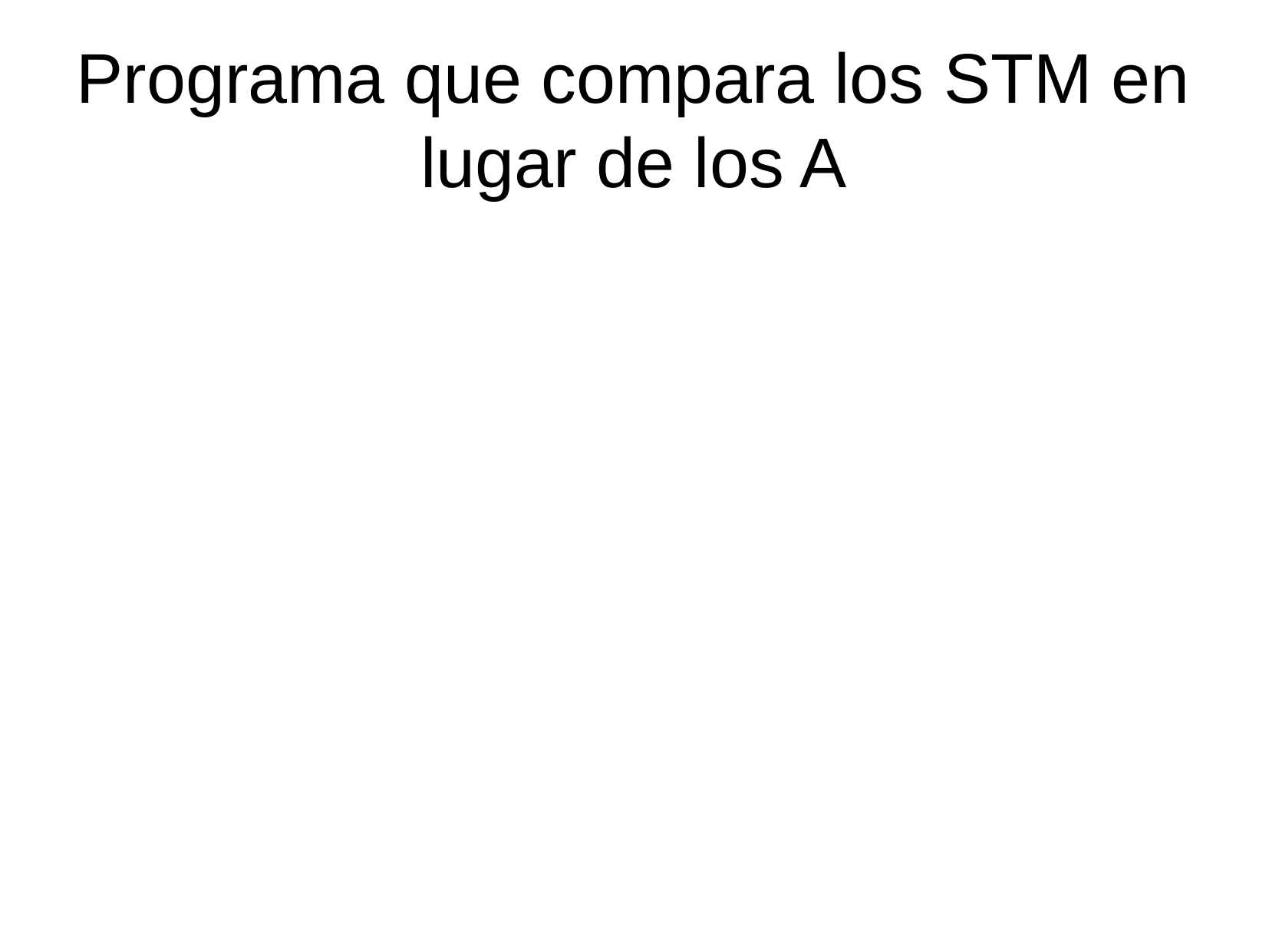

Programa que compara los STM en lugar de los A